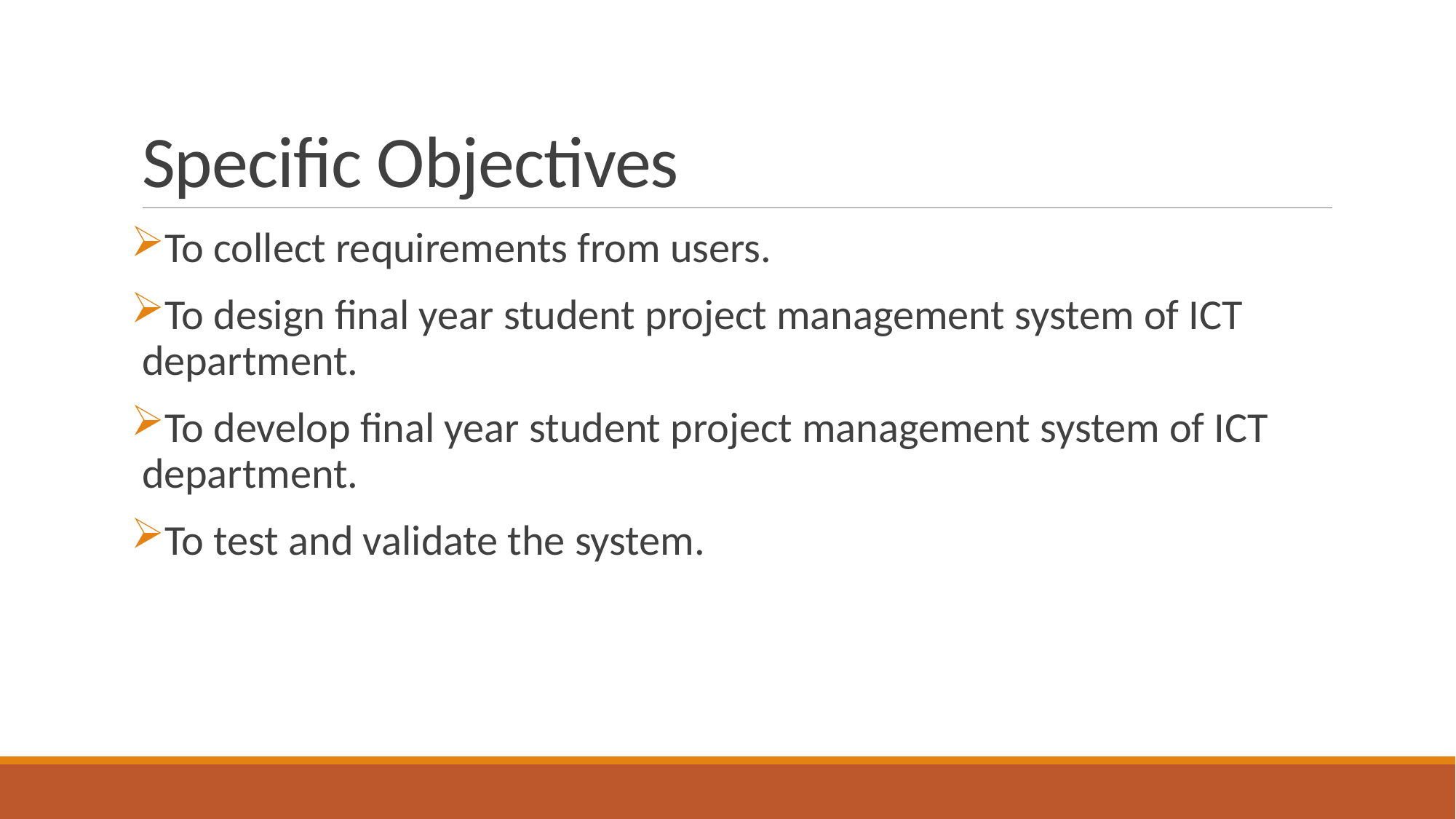

# Specific Objectives
To collect requirements from users.
To design final year student project management system of ICT department.
To develop final year student project management system of ICT department.
To test and validate the system.